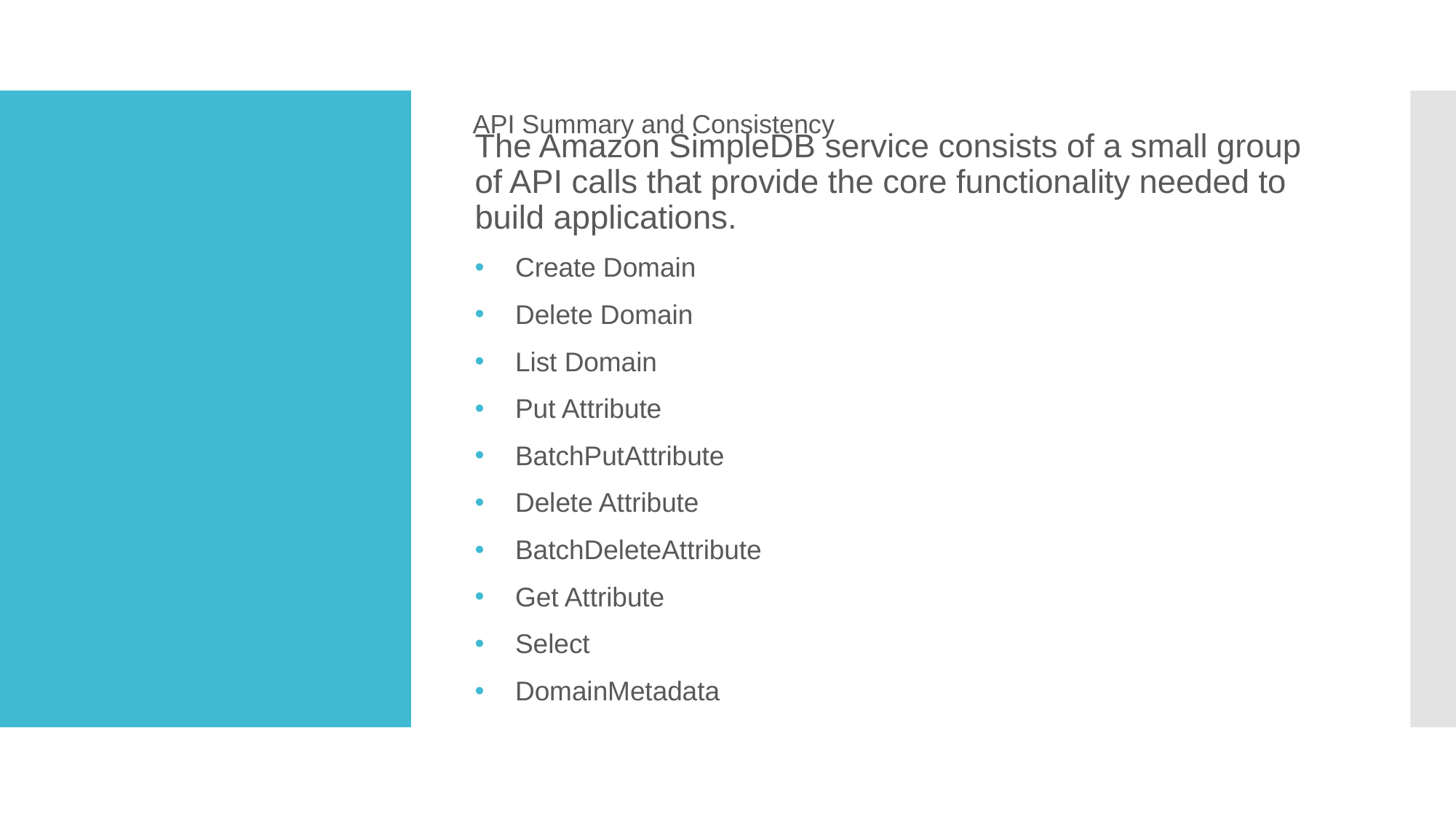

# API Summary and Consistency
The Amazon SimpleDB service consists of a small group of API calls that provide the core functionality needed to build applications.
Create Domain
Delete Domain
List Domain
Put Attribute
BatchPutAttribute
Delete Attribute
BatchDeleteAttribute
Get Attribute
Select
DomainMetadata